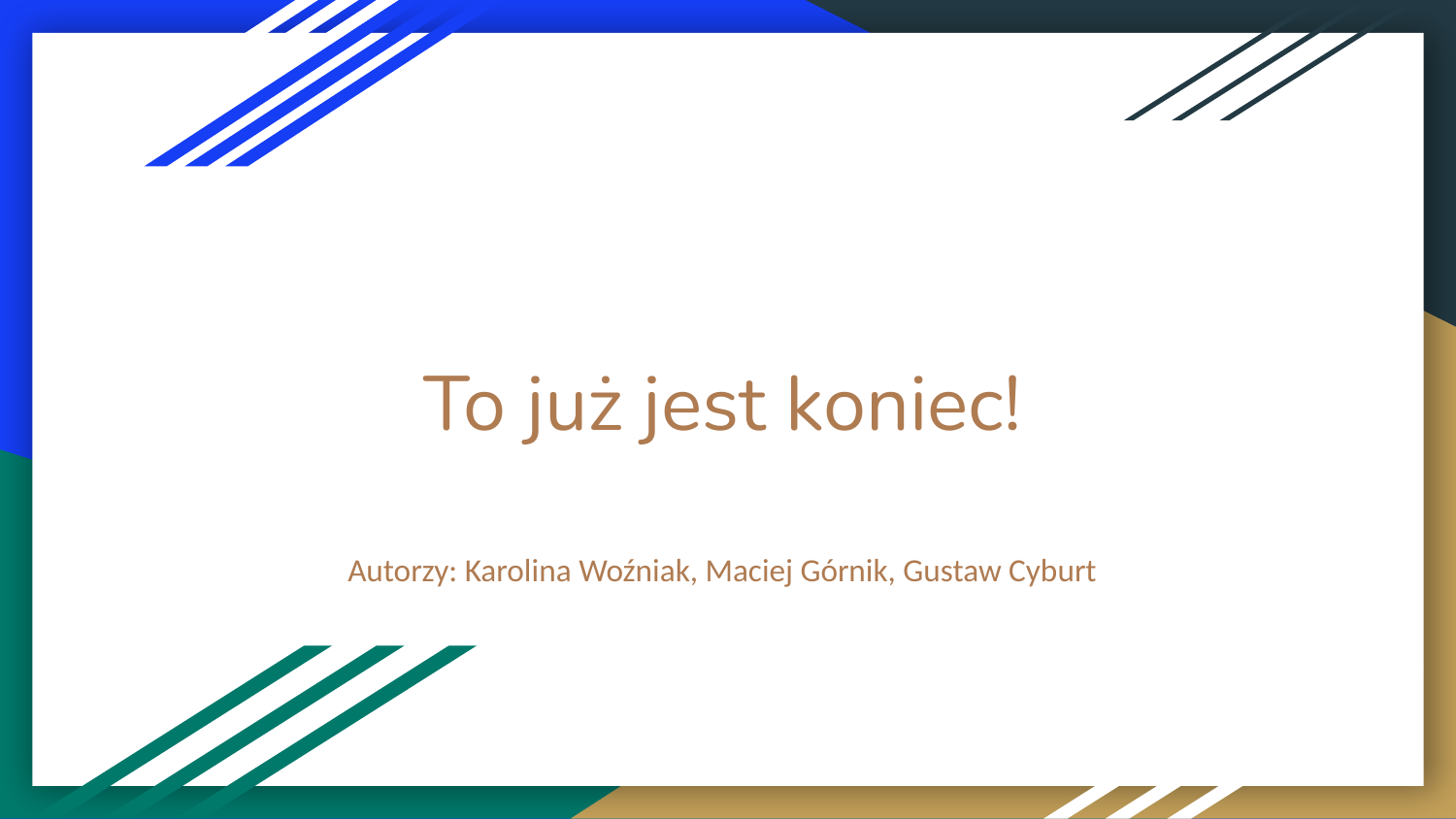

# To już jest koniec!
Autorzy: Karolina Woźniak, Maciej Górnik, Gustaw Cyburt